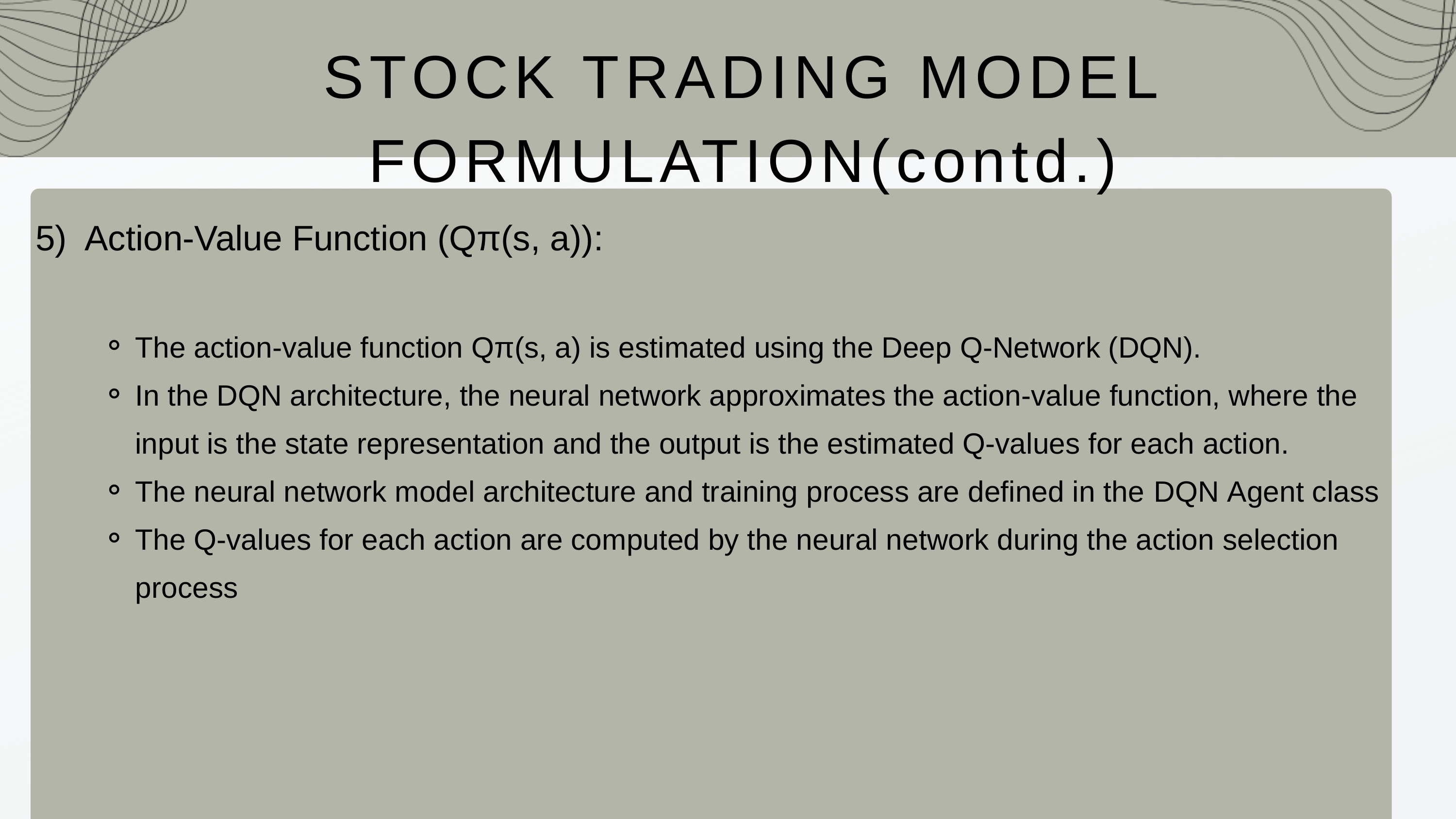

STOCK TRADING MODEL FORMULATION(contd.)

5)  Action-Value Function (Qπ(s, a)):

The action-value function Qπ(s, a) is estimated using the Deep Q-Network (DQN).
In the DQN architecture, the neural network approximates the action-value function, where the input is the state representation and the output is the estimated Q-values for each action.
The neural network model architecture and training process are defined in the DQN Agent class
The Q-values for each action are computed by the neural network during the action selection process